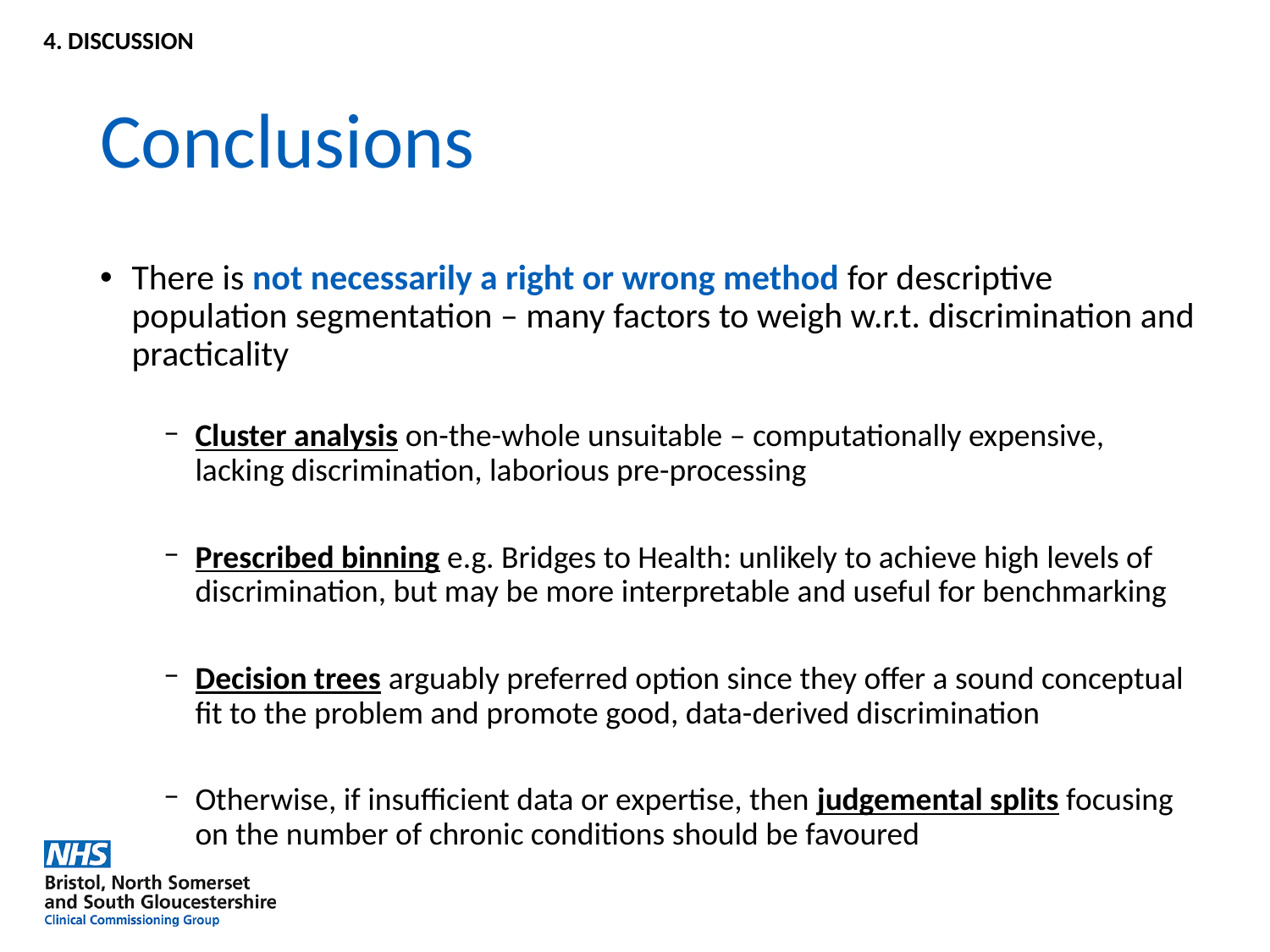

4. DISCUSSION
# Conclusions
There is not necessarily a right or wrong method for descriptive population segmentation – many factors to weigh w.r.t. discrimination and practicality

Cluster analysis on-the-whole unsuitable – computationally expensive, lacking discrimination, laborious pre-processing

Prescribed binning e.g. Bridges to Health: unlikely to achieve high levels of discrimination, but may be more interpretable and useful for benchmarking

Decision trees arguably preferred option since they offer a sound conceptual fit to the problem and promote good, data-derived discrimination

Otherwise, if insufficient data or expertise, then judgemental splits focusing on the number of chronic conditions should be favoured